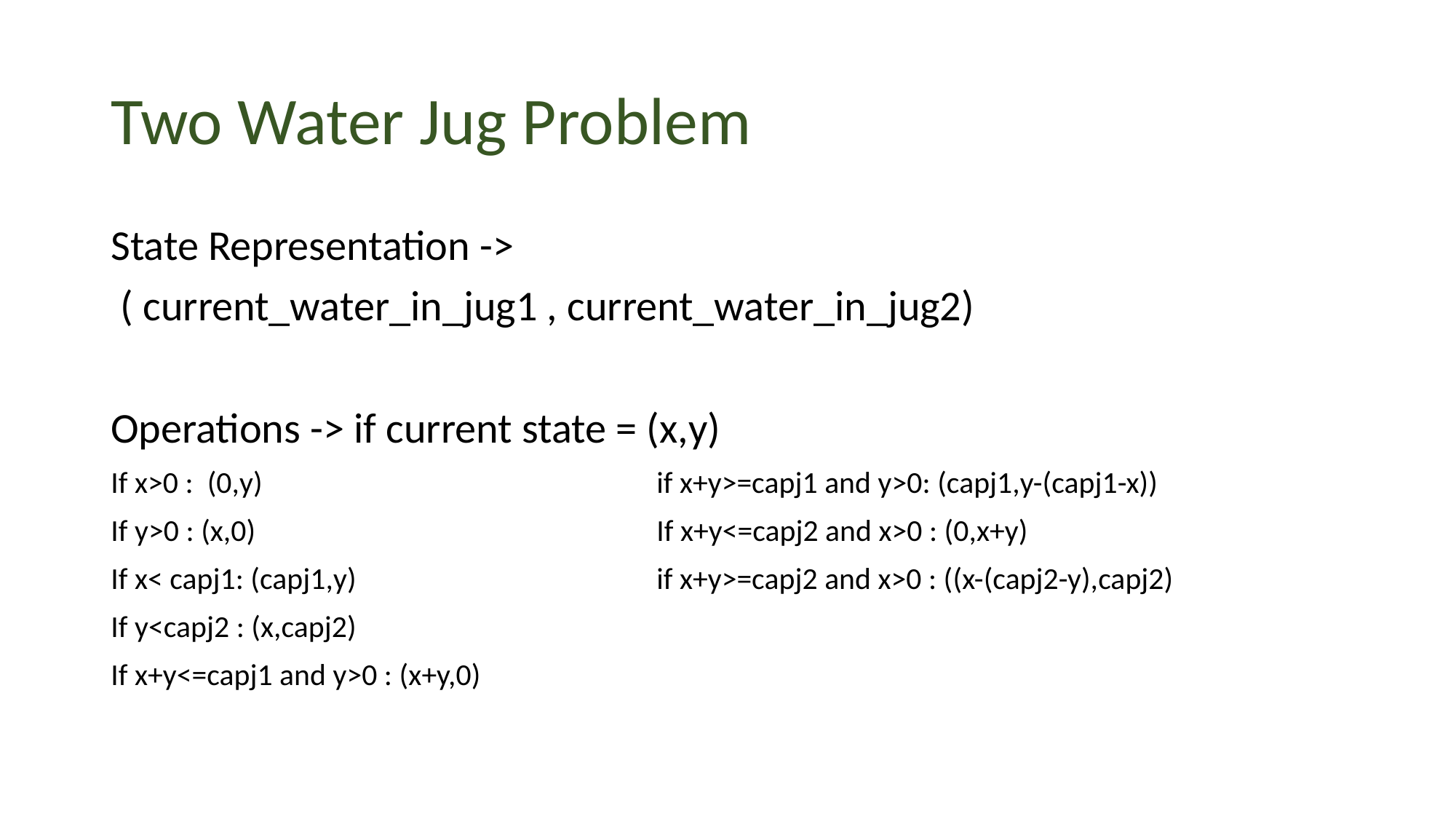

# Two Water Jug Problem
State Representation ->
 ( current_water_in_jug1 , current_water_in_jug2)

Operations -> if current state = (x,y)
If x>0 :  (0,y)				if x+y>=capj1 and y>0: (capj1,y-(capj1-x))
If y>0 : (x,0)				If x+y<=capj2 and x>0 : (0,x+y)
If x< capj1: (capj1,y)			if x+y>=capj2 and x>0 : ((x-(capj2-y),capj2)
If y<capj2 : (x,capj2)
If x+y<=capj1 and y>0 : (x+y,0)